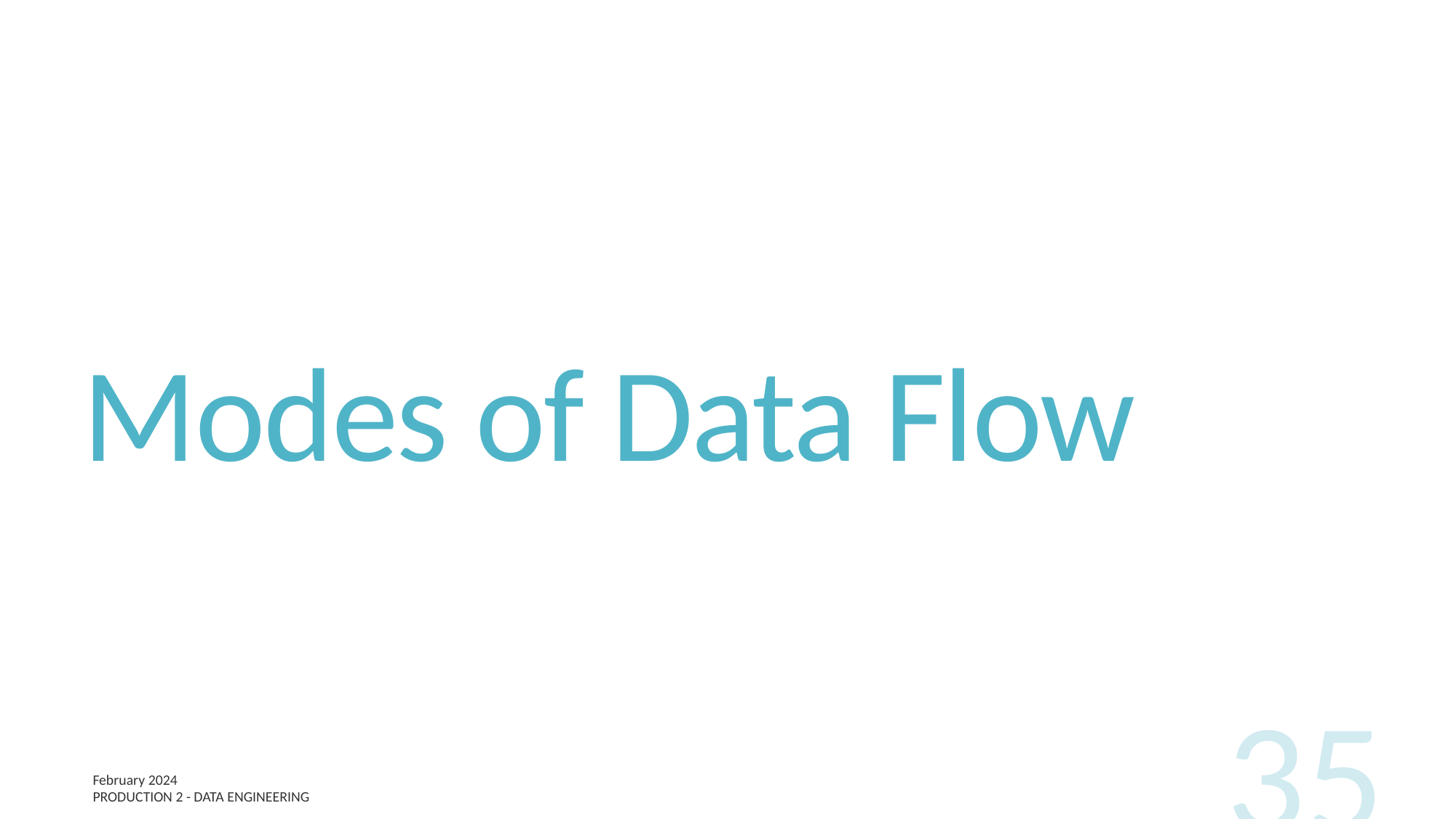

# Modes of Data Flow
35
February 2024
Production 2 - Data Engineering